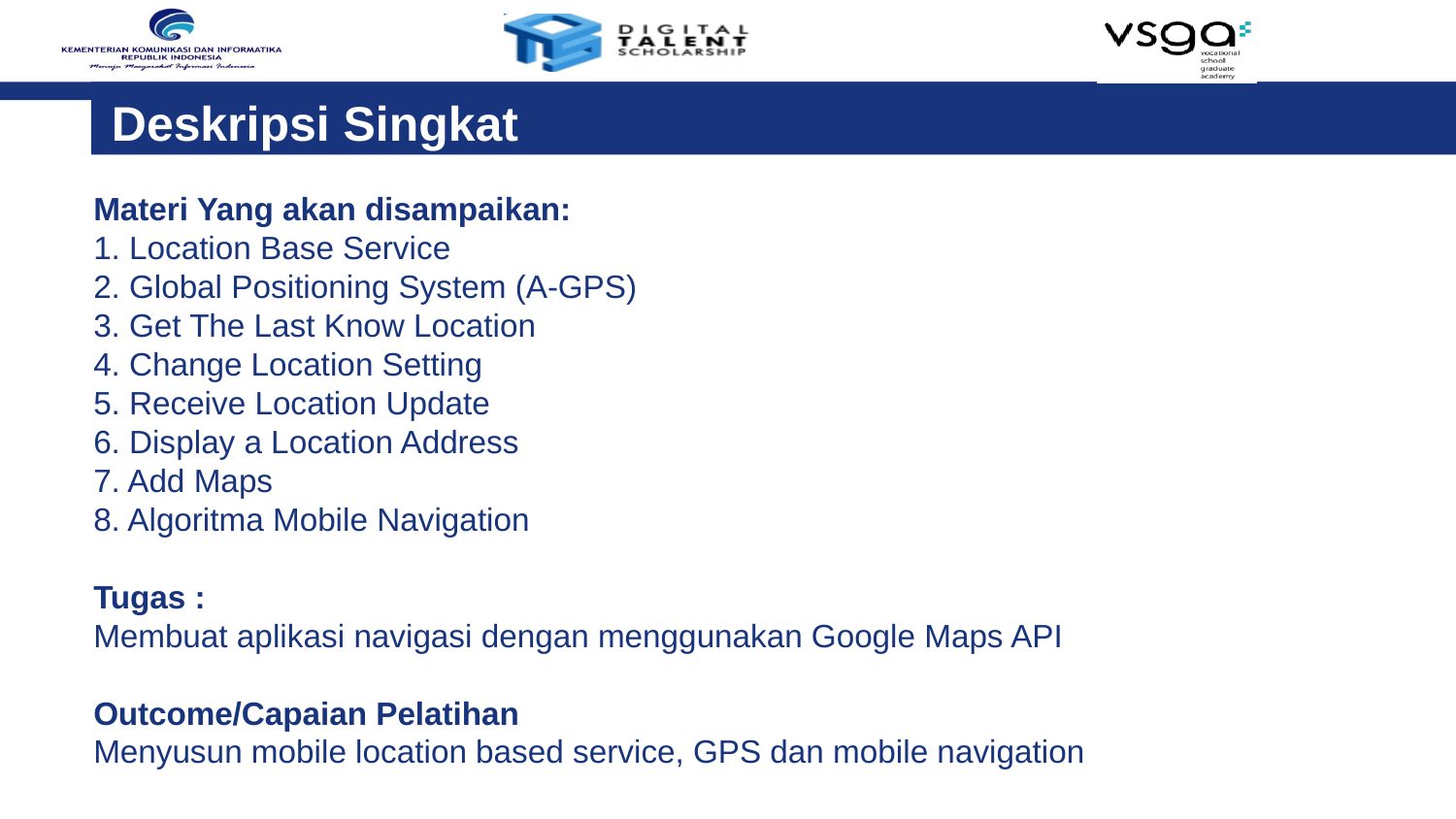

Deskripsi Singkat
Materi Yang akan disampaikan:
1. Location Base Service
2. Global Positioning System (A-GPS)
3. Get The Last Know Location
4. Change Location Setting
5. Receive Location Update
6. Display a Location Address
7. Add Maps
8. Algoritma Mobile Navigation

Tugas :
Membuat aplikasi navigasi dengan menggunakan Google Maps API

Outcome/Capaian Pelatihan
Menyusun mobile location based service, GPS dan mobile navigation